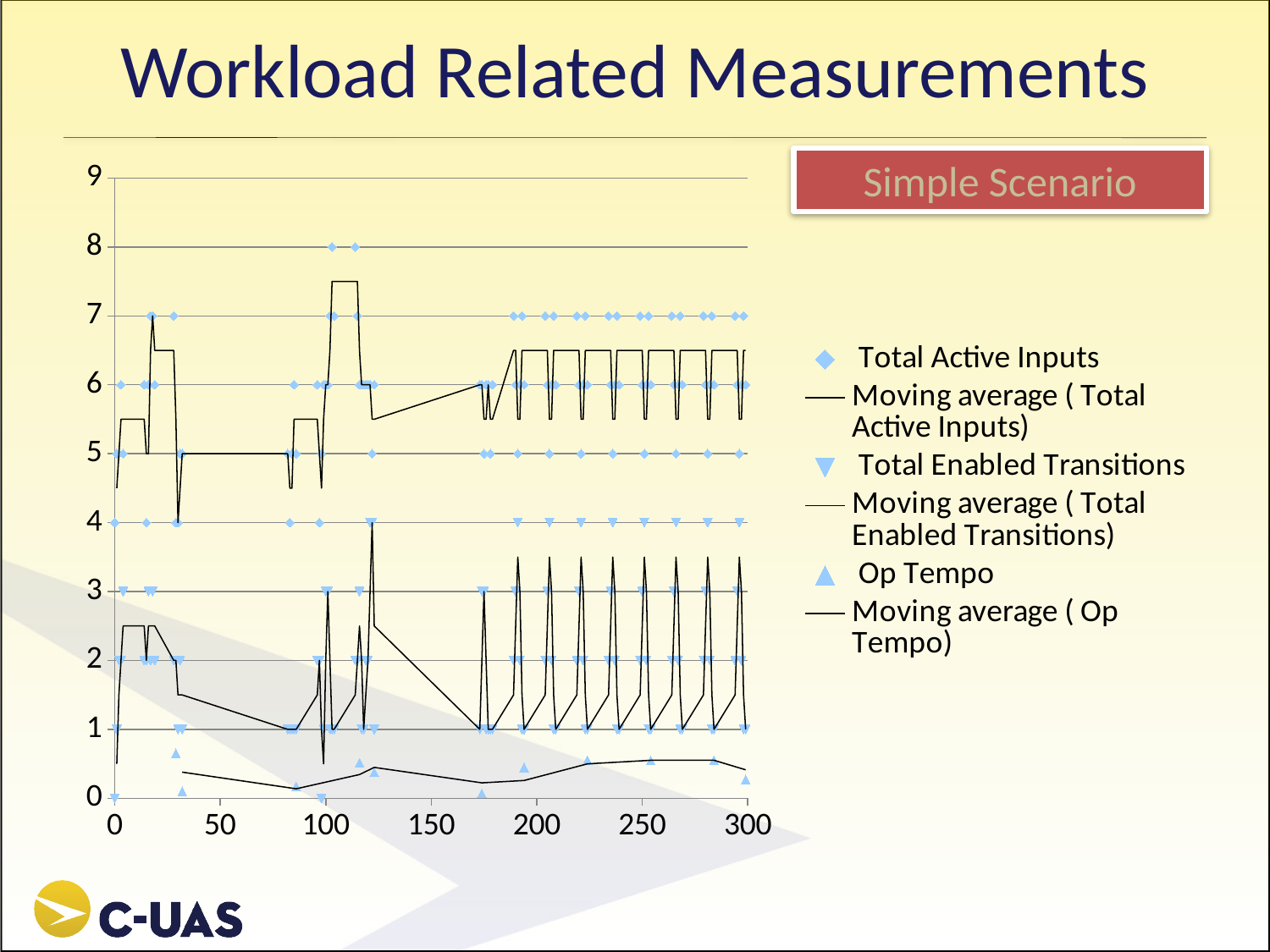

# Workload Related Measurements

### Chart

| Category |  Total Active Inputs |  Total Enabled Transitions |  Op Tempo |
|---|---|---|---|
Simple Scenario